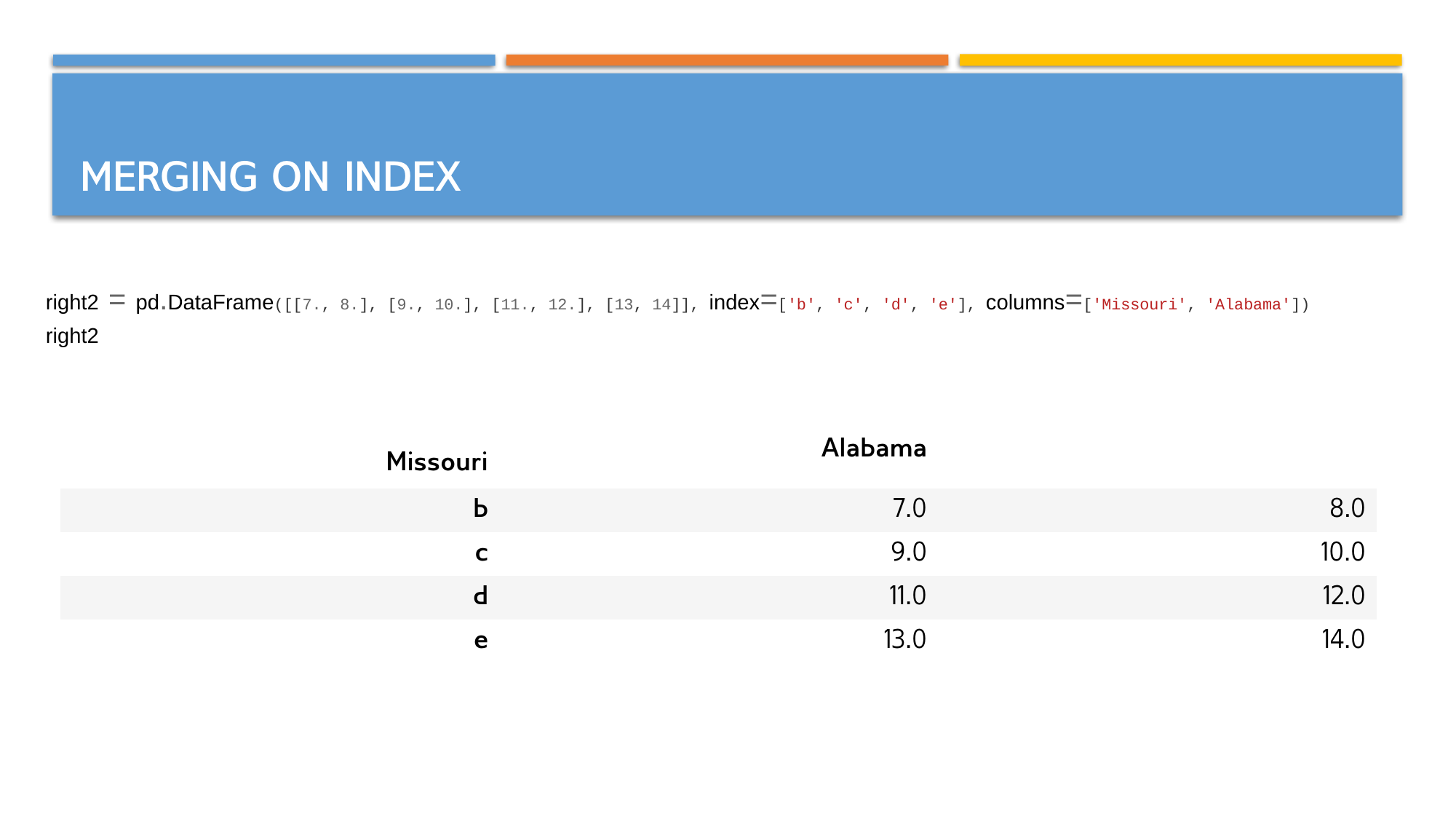

# Merging on Index
right2 = pd.DataFrame([[7., 8.], [9., 10.], [11., 12.], [13, 14]], index=['b', 'c', 'd', 'e'], columns=['Missouri', 'Alabama'])
right2
| Missouri | Alabama |  |
| --- | --- | --- |
| b | 7.0 | 8.0 |
| c | 9.0 | 10.0 |
| d | 11.0 | 12.0 |
| e | 13.0 | 14.0 |